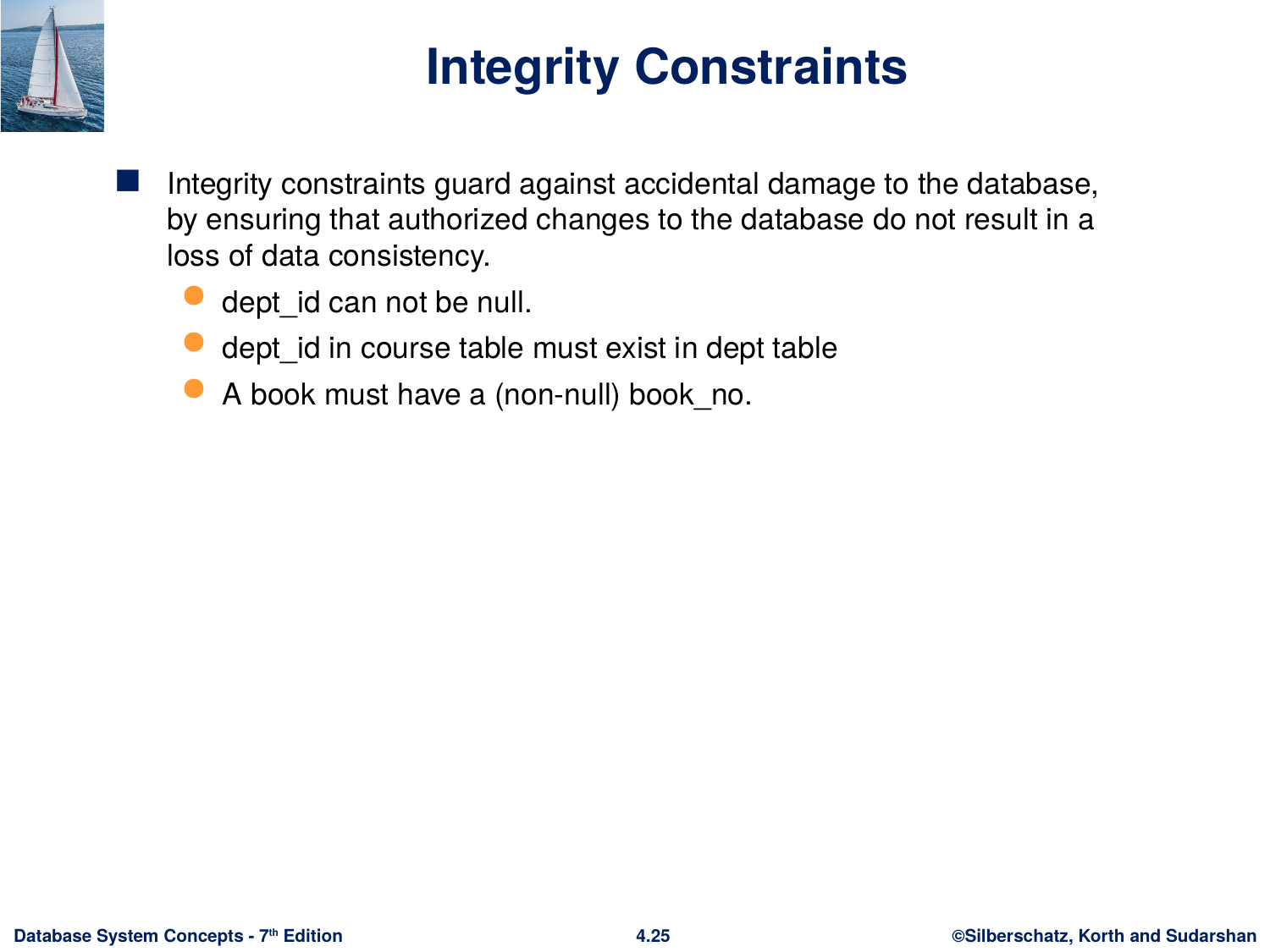

# Integrity Constraints
Integrity constraints guard against accidental damage to the database, by ensuring that authorized changes to the database do not result in a loss of data consistency.
dept_id can not be null.
dept_id in course table must exist in dept table
A book must have a (non-null) book_no.